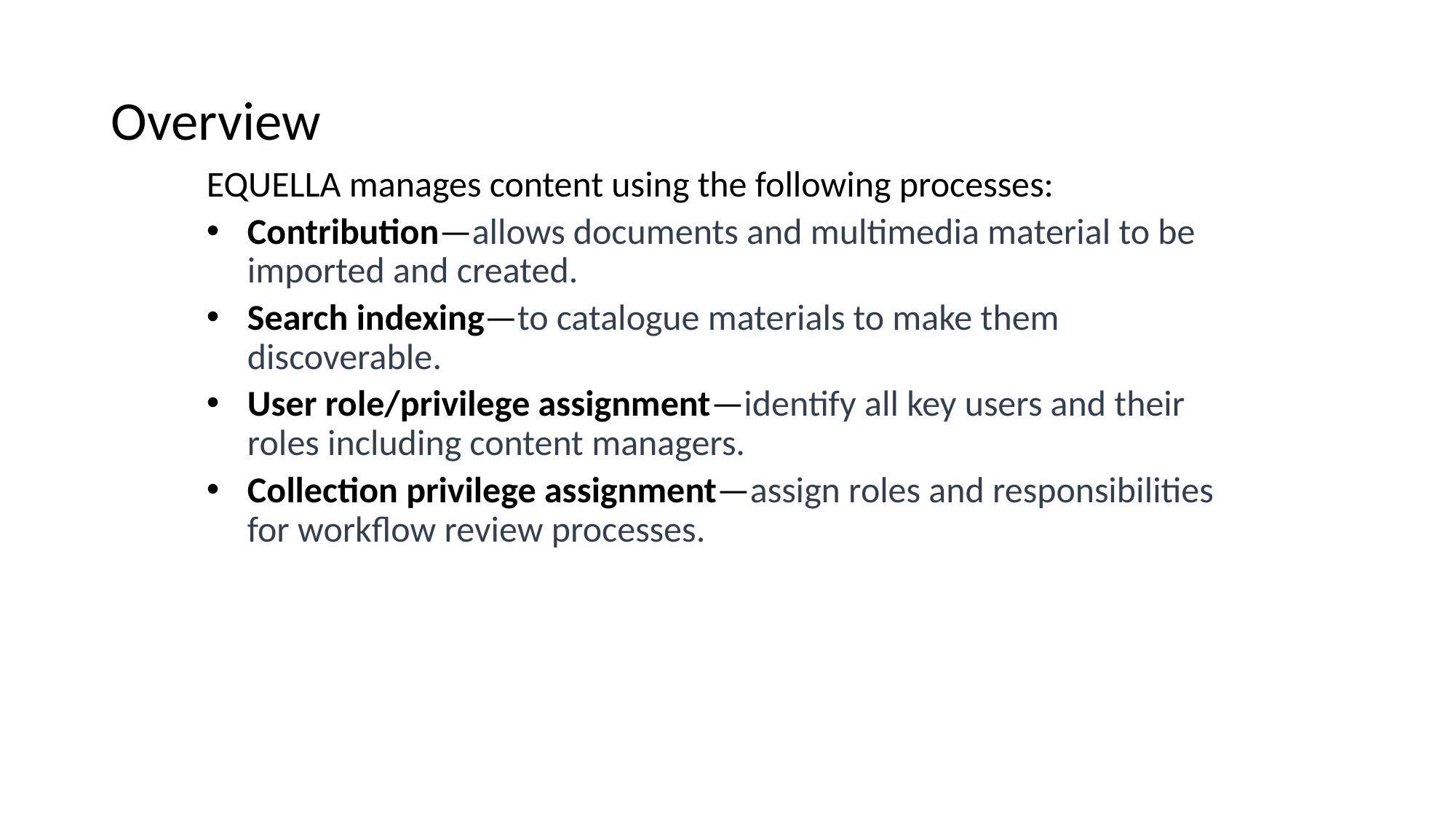

# Overview
EQUELLA manages content using the following processes:
Contribution—allows documents and multimedia material to be imported and created.
Search indexing—to catalogue materials to make them discoverable.
User role/privilege assignment—identify all key users and their roles including content managers.
Collection privilege assignment—assign roles and responsibilities for workflow review processes.